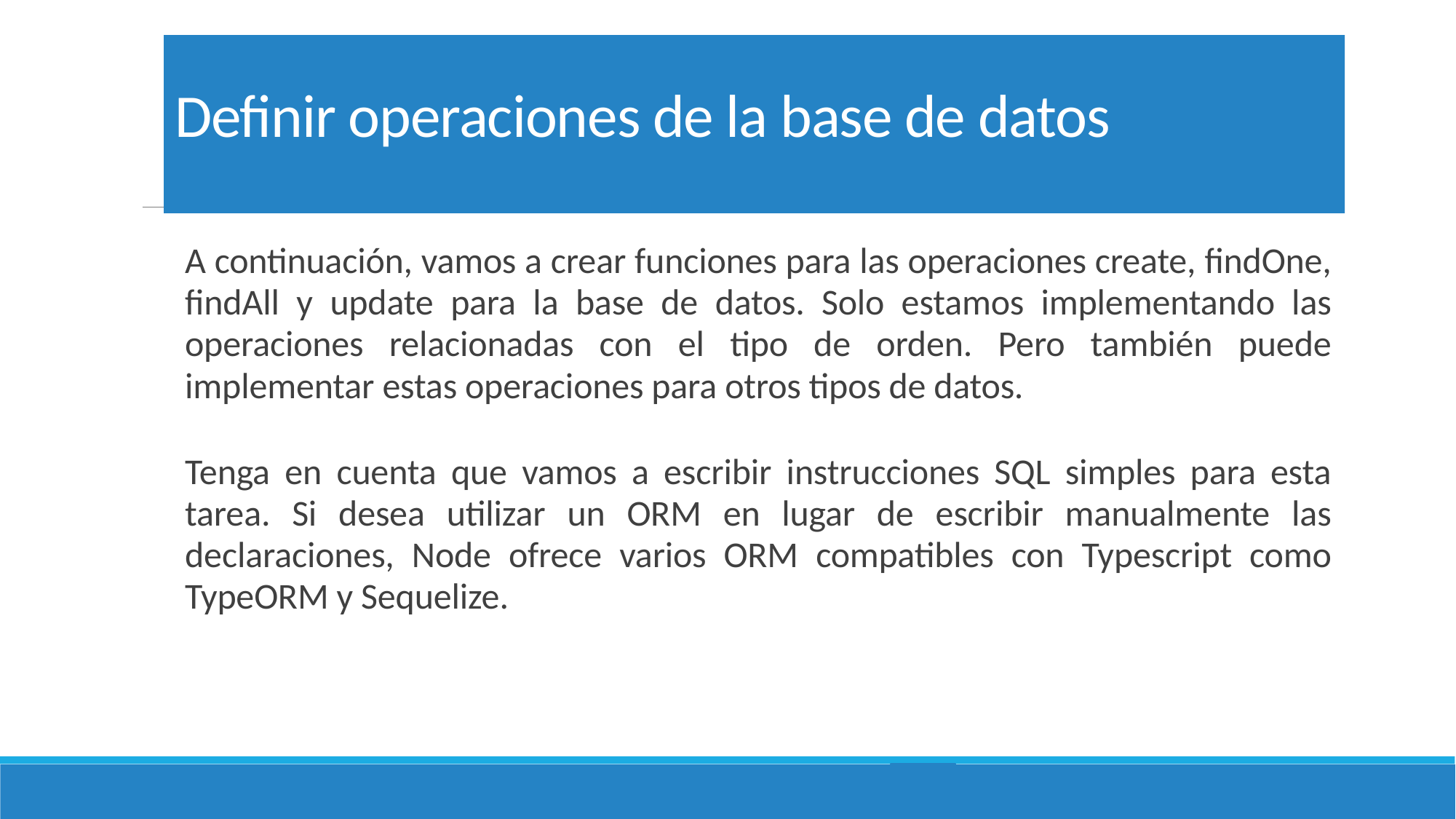

# Definir operaciones de la base de datos
A continuación, vamos a crear funciones para las operaciones create, findOne, findAll y update para la base de datos. Solo estamos implementando las operaciones relacionadas con el tipo de orden. Pero también puede implementar estas operaciones para otros tipos de datos.

Tenga en cuenta que vamos a escribir instrucciones SQL simples para esta tarea. Si desea utilizar un ORM en lugar de escribir manualmente las declaraciones, Node ofrece varios ORM compatibles con Typescript como TypeORM y Sequelize.